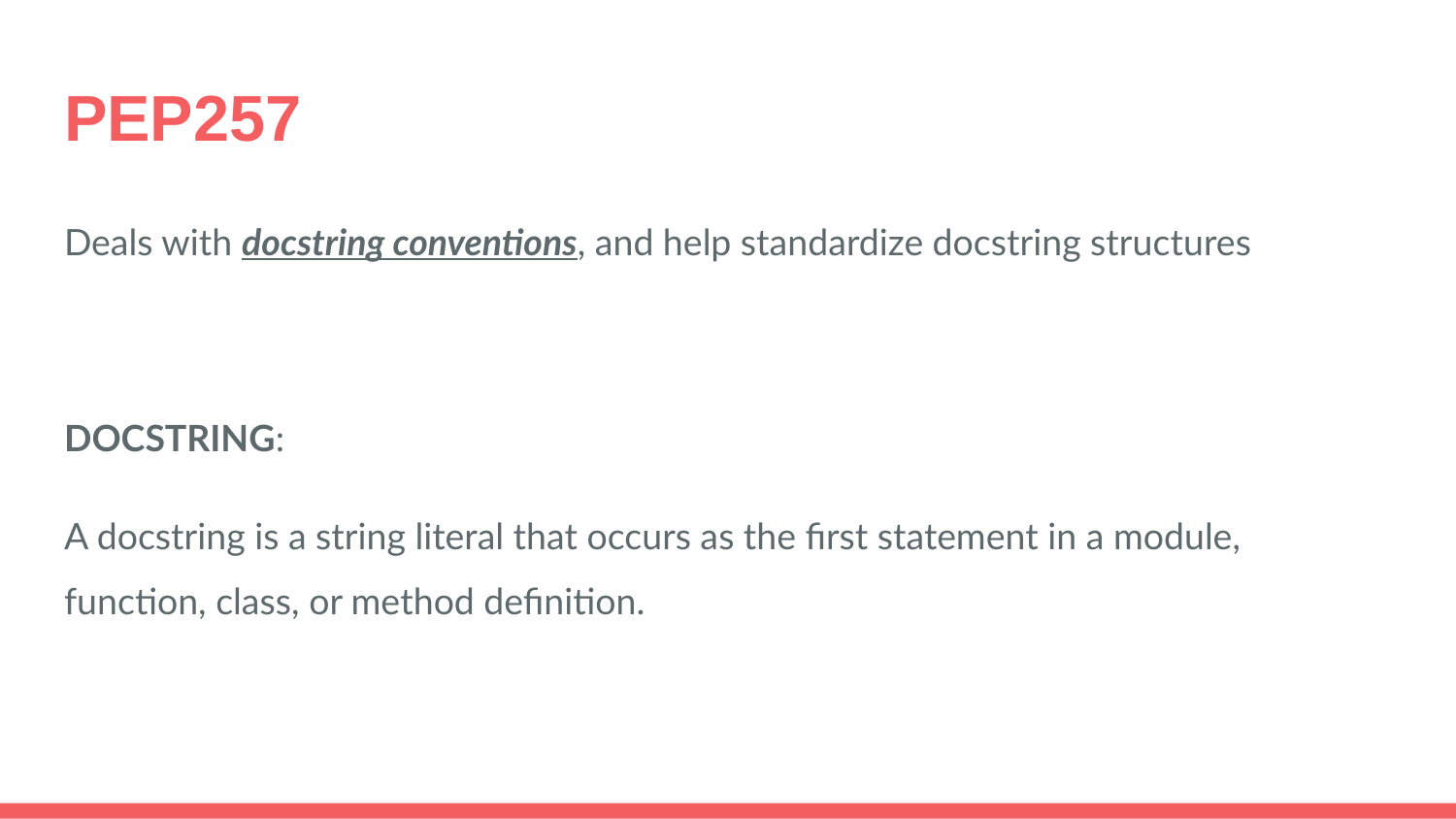

# PEP257
Deals with docstring conventions, and help standardize docstring structures

DOCSTRING:
A docstring is a string literal that occurs as the first statement in a module, function, class, or method definition.